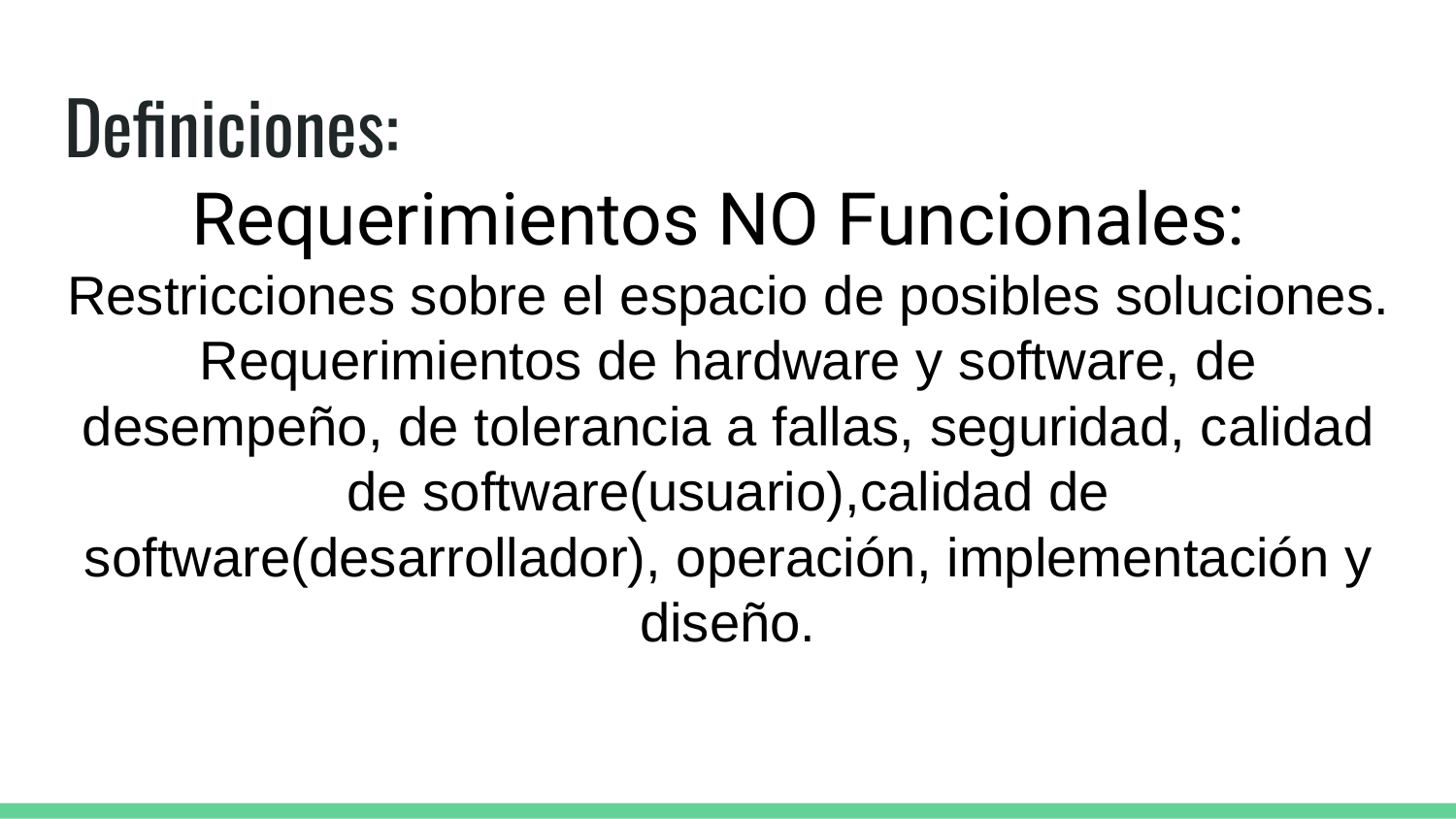

# Definiciones:
Requerimientos NO Funcionales:
Restricciones sobre el espacio de posibles soluciones.
Requerimientos de hardware y software, de desempeño, de tolerancia a fallas, seguridad, calidad de software(usuario),calidad de software(desarrollador), operación, implementación y diseño.